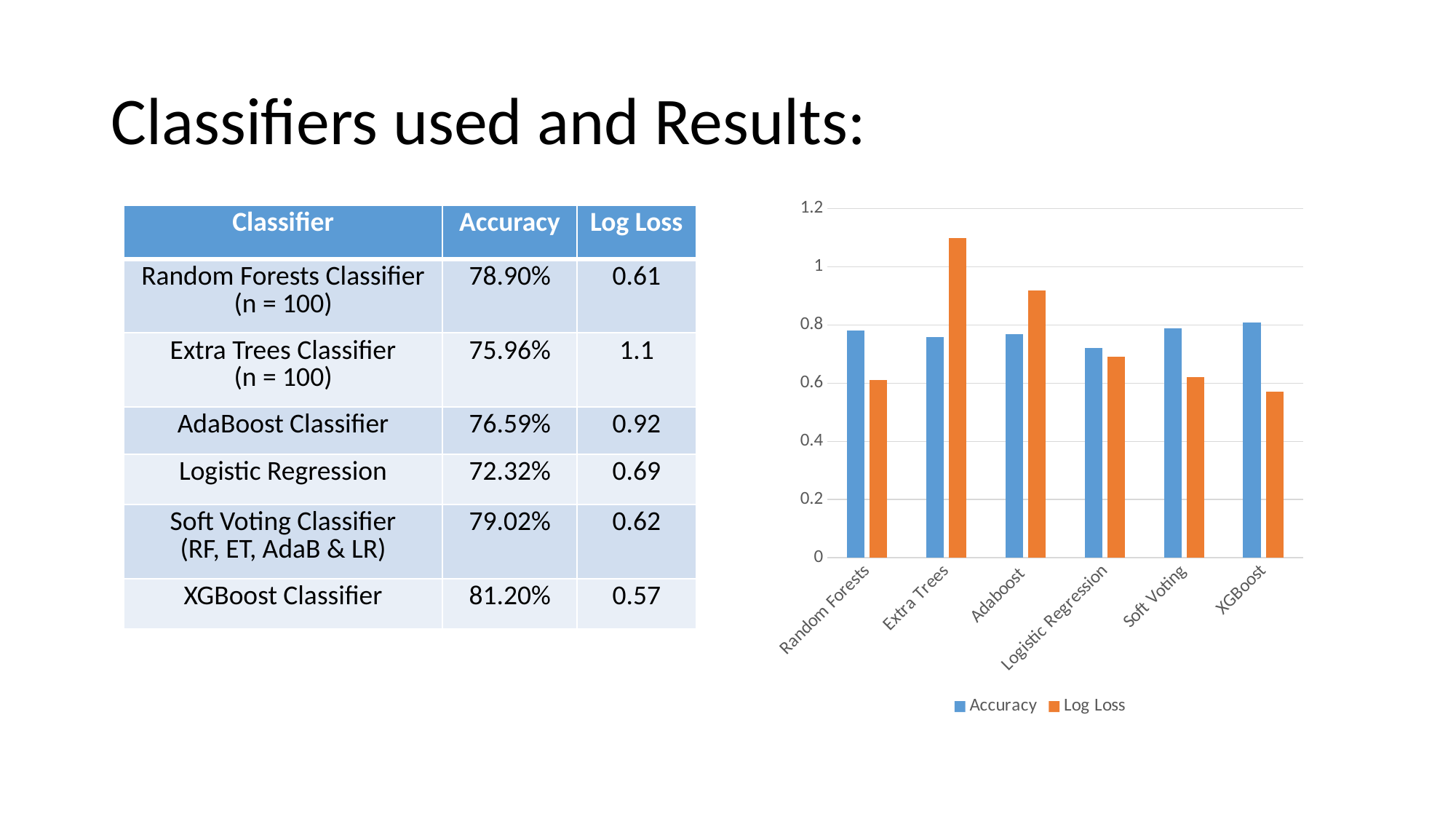

# Classifiers used and Results:

### Chart

| Category | Accuracy | Log Loss |
|---|---|---|
| Random Forests | 0.78 | 0.61 |
| Extra Trees | 0.76 | 1.1 |
| Adaboost  | 0.77 | 0.92 |
| Logistic Regression | 0.72 | 0.69 |
| Soft Voting | 0.79 | 0.62 |
| XGBoost | 0.81 | 0.57 |
| Classifier | Accuracy | Log Loss |
| --- | --- | --- |
| Random Forests Classifier (n = 100) | 78.90% | 0.61 |
| Extra Trees Classifier (n = 100) | 75.96% | 1.1 |
| AdaBoost Classifier | 76.59% | 0.92 |
| Logistic Regression | 72.32% | 0.69 |
| Soft Voting Classifier (RF, ET, AdaB & LR) | 79.02% | 0.62 |
| XGBoost Classifier | 81.20% | 0.57 |